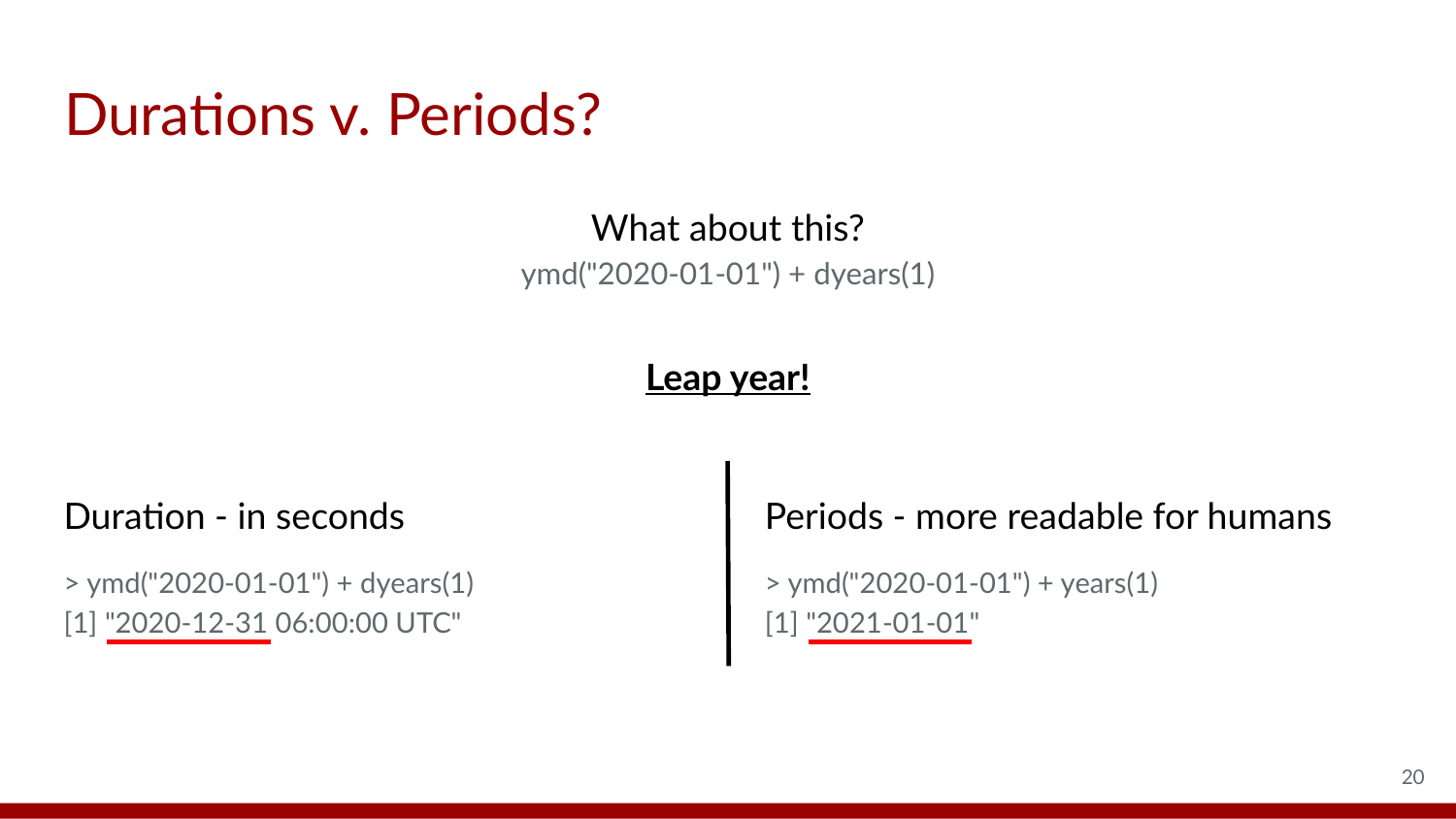

# Durations v. Periods?
What about this?
ymd("2020-01-01") + dyears(1)
Leap year!
Duration - in seconds
> ymd("2020-01-01") + dyears(1)
[1] "2020-12-31 06:00:00 UTC"
Periods - more readable for humans
> ymd("2020-01-01") + years(1)
[1] "2021-01-01"

20